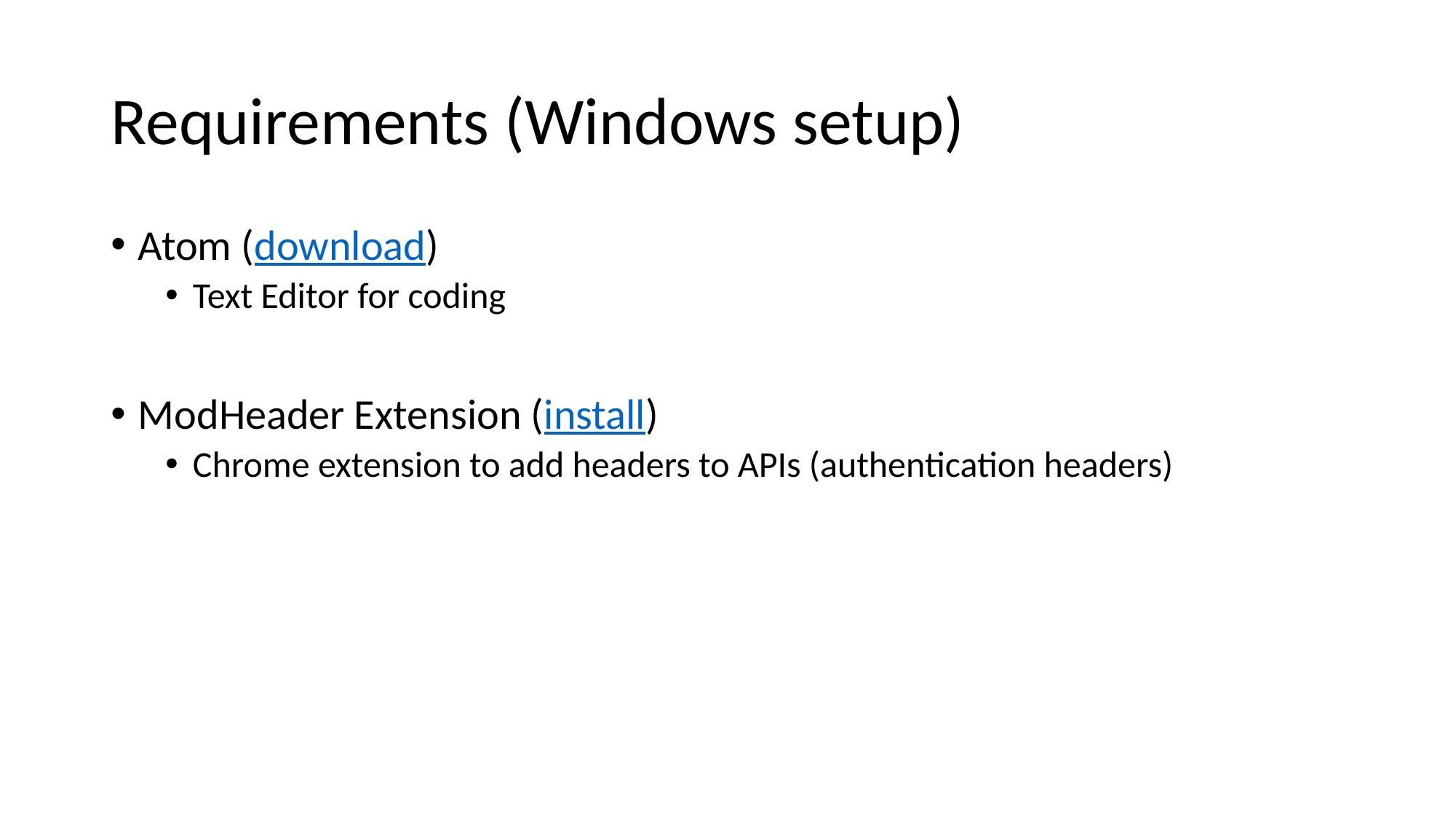

# Requirements (Windows setup)
Atom (download)
Text Editor for coding

ModHeader Extension (install)
Chrome extension to add headers to APIs (authentication headers)